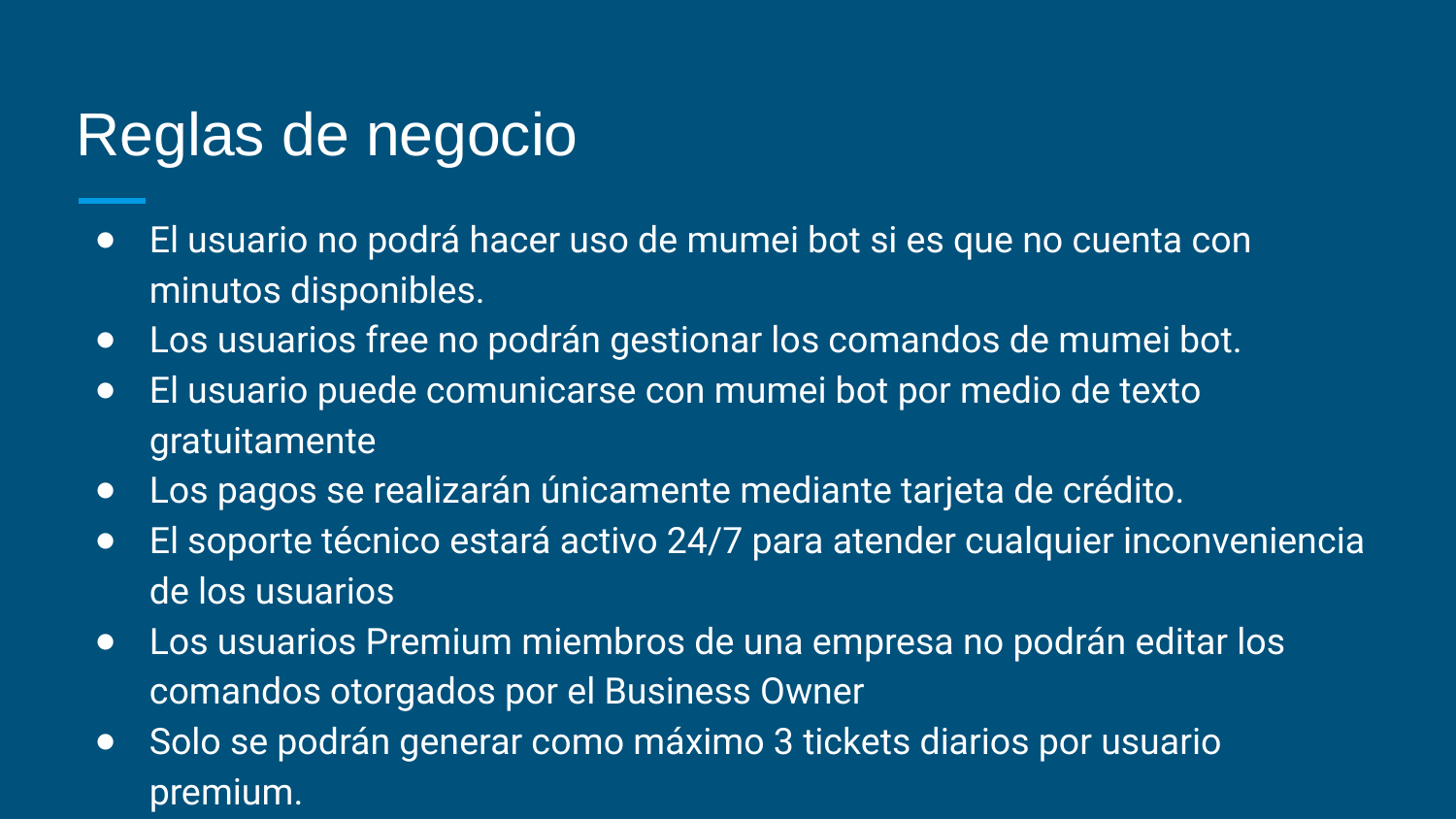

# Reglas de negocio
El usuario no podrá hacer uso de mumei bot si es que no cuenta con minutos disponibles.
Los usuarios free no podrán gestionar los comandos de mumei bot.
El usuario puede comunicarse con mumei bot por medio de texto gratuitamente
Los pagos se realizarán únicamente mediante tarjeta de crédito.
El soporte técnico estará activo 24/7 para atender cualquier inconveniencia de los usuarios
Los usuarios Premium miembros de una empresa no podrán editar los comandos otorgados por el Business Owner
Solo se podrán generar como máximo 3 tickets diarios por usuario premium.